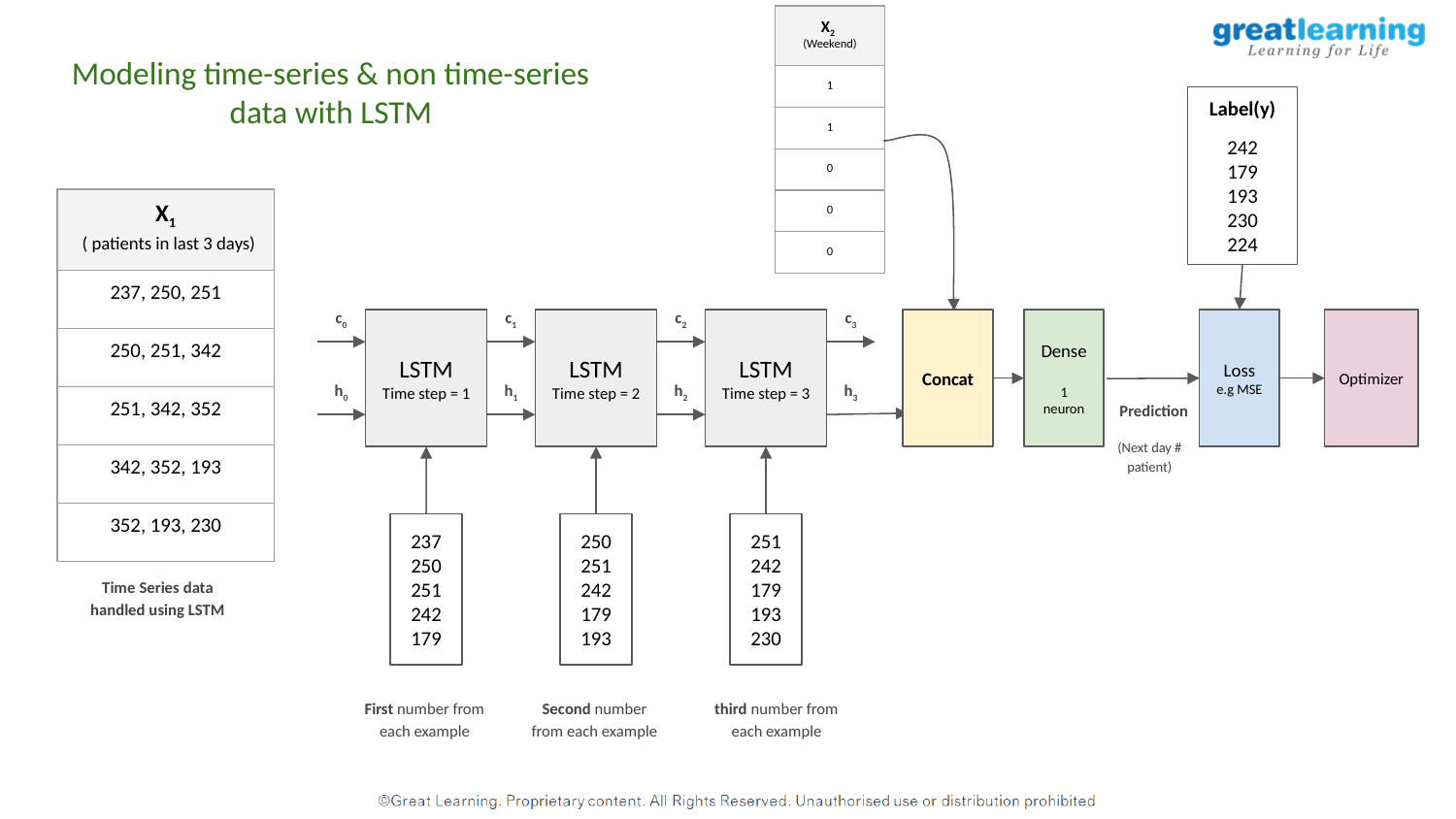

| X2 (Weekend) |
| --- |
| 1 |
| 1 |
| 0 |
| 0 |
| 0 |
Modeling time-series & non time-series data with LSTM
Label(y)

242
179
193
230
224

| X1 ( patients in last 3 days) |
| --- |
| 237, 250, 251 |
| 250, 251, 342 |
| 251, 342, 352 |
| 342, 352, 193 |
| 352, 193, 230 |
c0
c1
c2
c3
LSTM
Time step = 1
LSTM
Time step = 2
LSTM
Time step = 3
Loss
e.g MSE
Dense

1 neuron
Concat
Optimizer
h0
h1
h2
h3
Prediction
(Next day # patient)
237
250
251
242
179
250
251
242
179
193
251
242
179
193
230
Time Series data handled using LSTM
First number from each example
Second number from each example
third number from each example